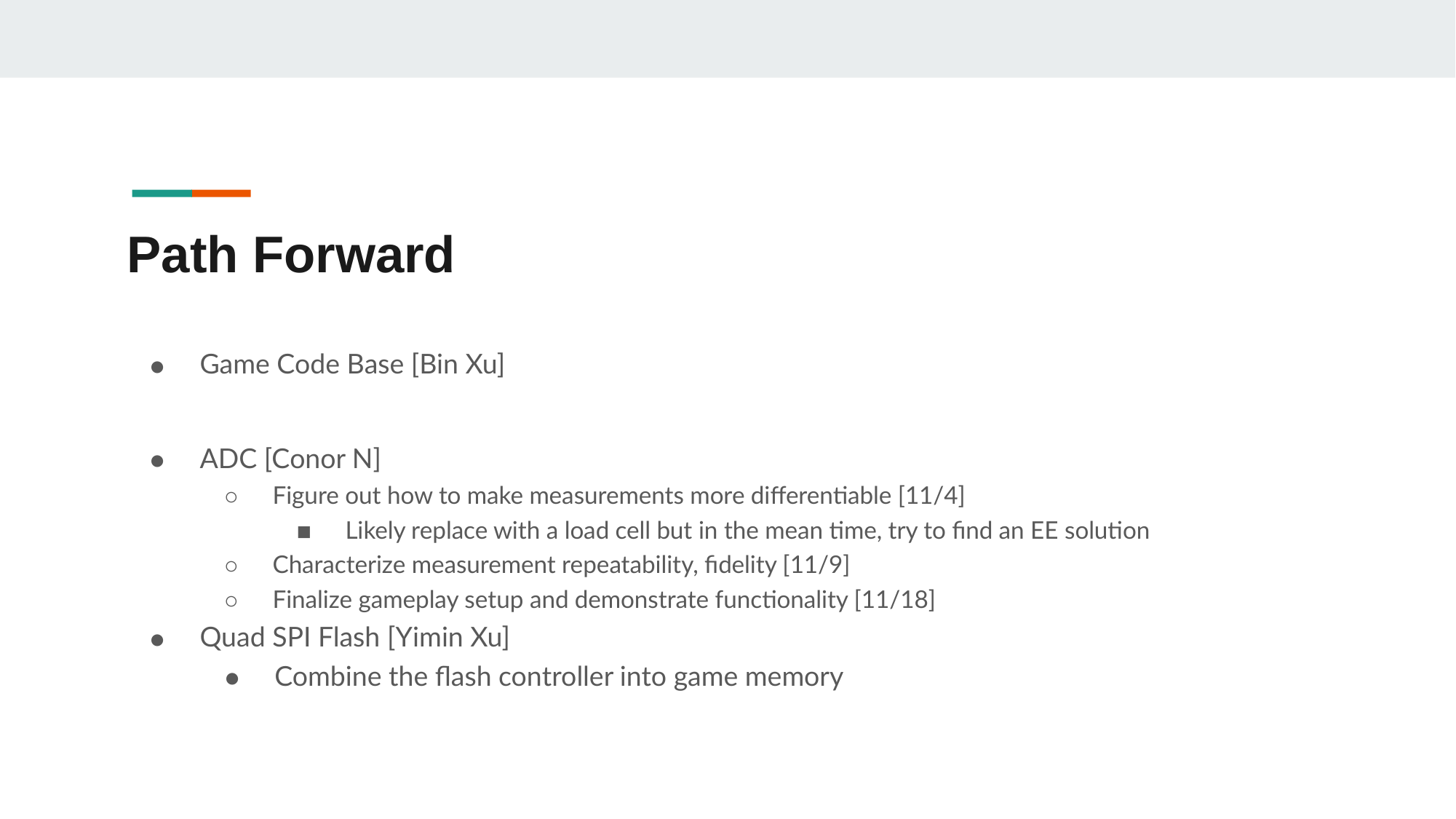

# Path Forward
Game Code Base [Bin Xu]

ADC [Conor N]
Figure out how to make measurements more differentiable [11/4]
Likely replace with a load cell but in the mean time, try to find an EE solution
Characterize measurement repeatability, fidelity [11/9]
Finalize gameplay setup and demonstrate functionality [11/18]
Quad SPI Flash [Yimin Xu]
Combine the flash controller into game memory